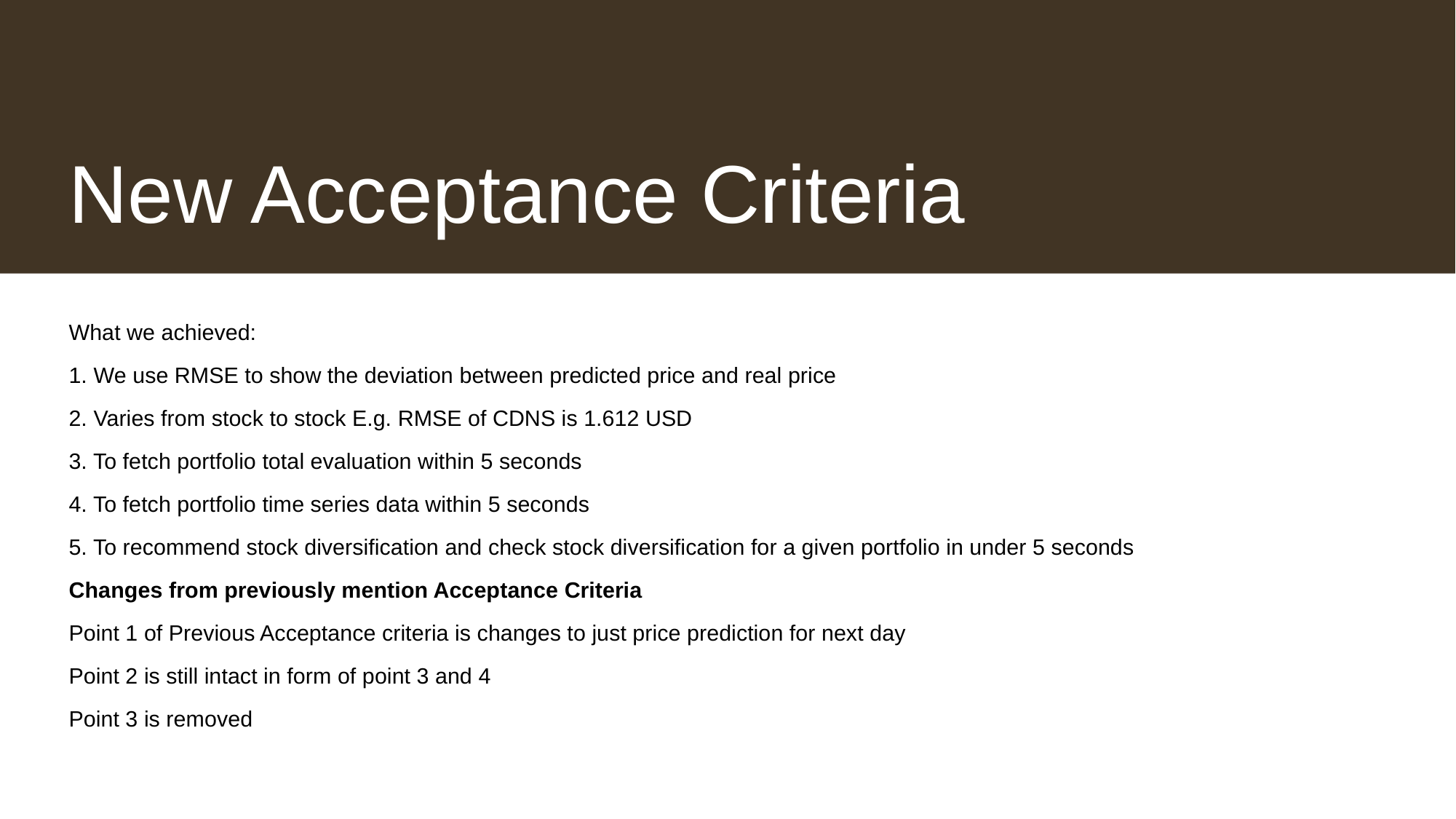

# New Acceptance Criteria
What we achieved:
1. We use RMSE to show the deviation between predicted price and real price
2. Varies from stock to stock E.g. RMSE of CDNS is 1.612 USD
3. To fetch portfolio total evaluation within 5 seconds
4. To fetch portfolio time series data within 5 seconds
5. To recommend stock diversification and check stock diversification for a given portfolio in under 5 seconds
Changes from previously mention Acceptance Criteria
Point 1 of Previous Acceptance criteria is changes to just price prediction for next day
Point 2 is still intact in form of point 3 and 4
Point 3 is removed